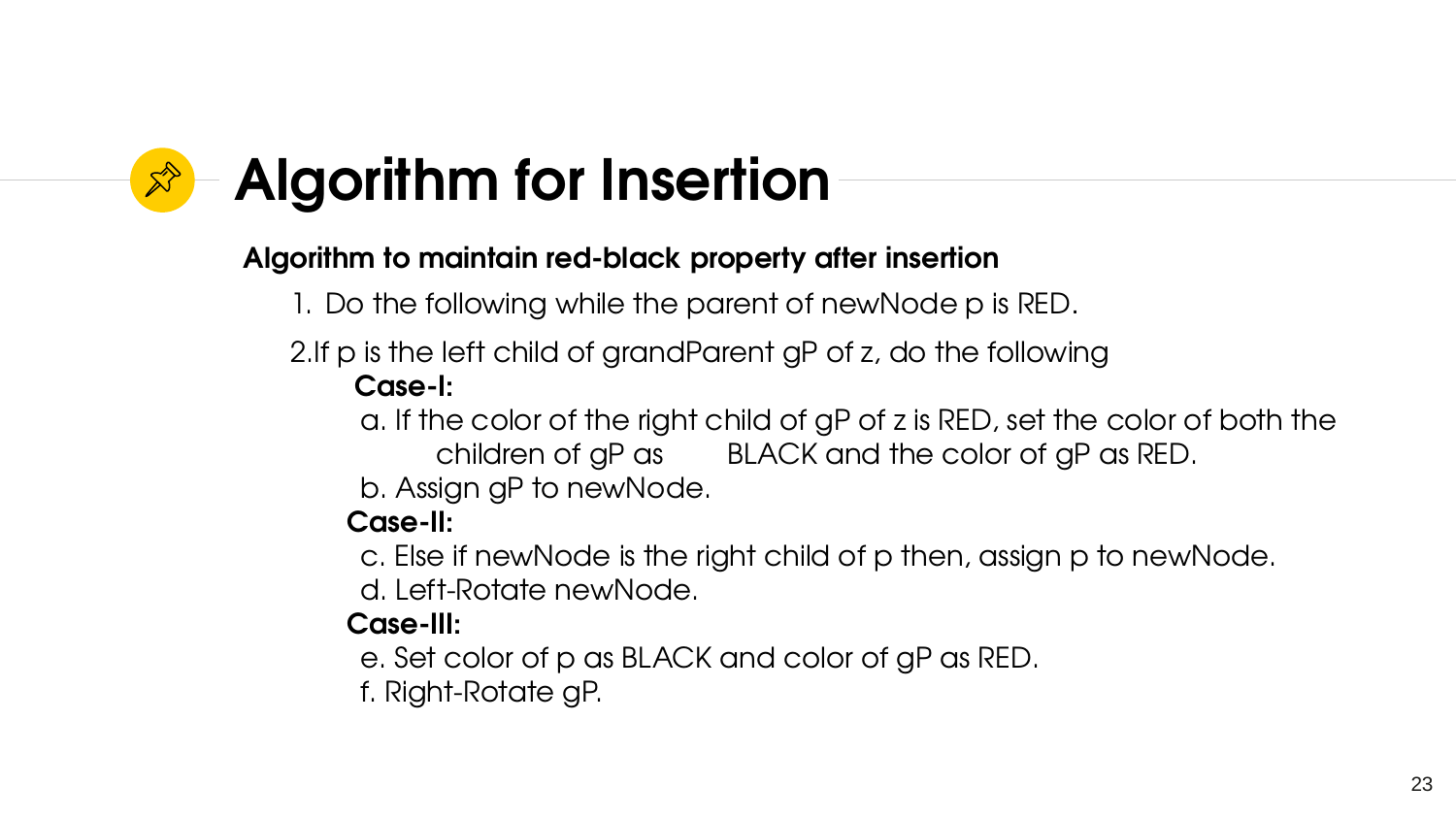

# Algorithm for Insertion

Algorithm to maintain red-black property after insertion

Do the following while the parent of newNode p is RED.
2.If p is the left child of grandParent gP of z, do the following
        Case-I:
         a. If the color of the right child of gP of z is RED, set the color of both the
 	children of gP as     	BLACK and the color of gP as RED.
         b. Assign gP to newNode.
       Case-II:
         c. Else if newNode is the right child of p then, assign p to newNode.
         d. Left-Rotate newNode.
       Case-III:
         e. Set color of p as BLACK and color of gP as RED.
         f. Right-Rotate gP.

23